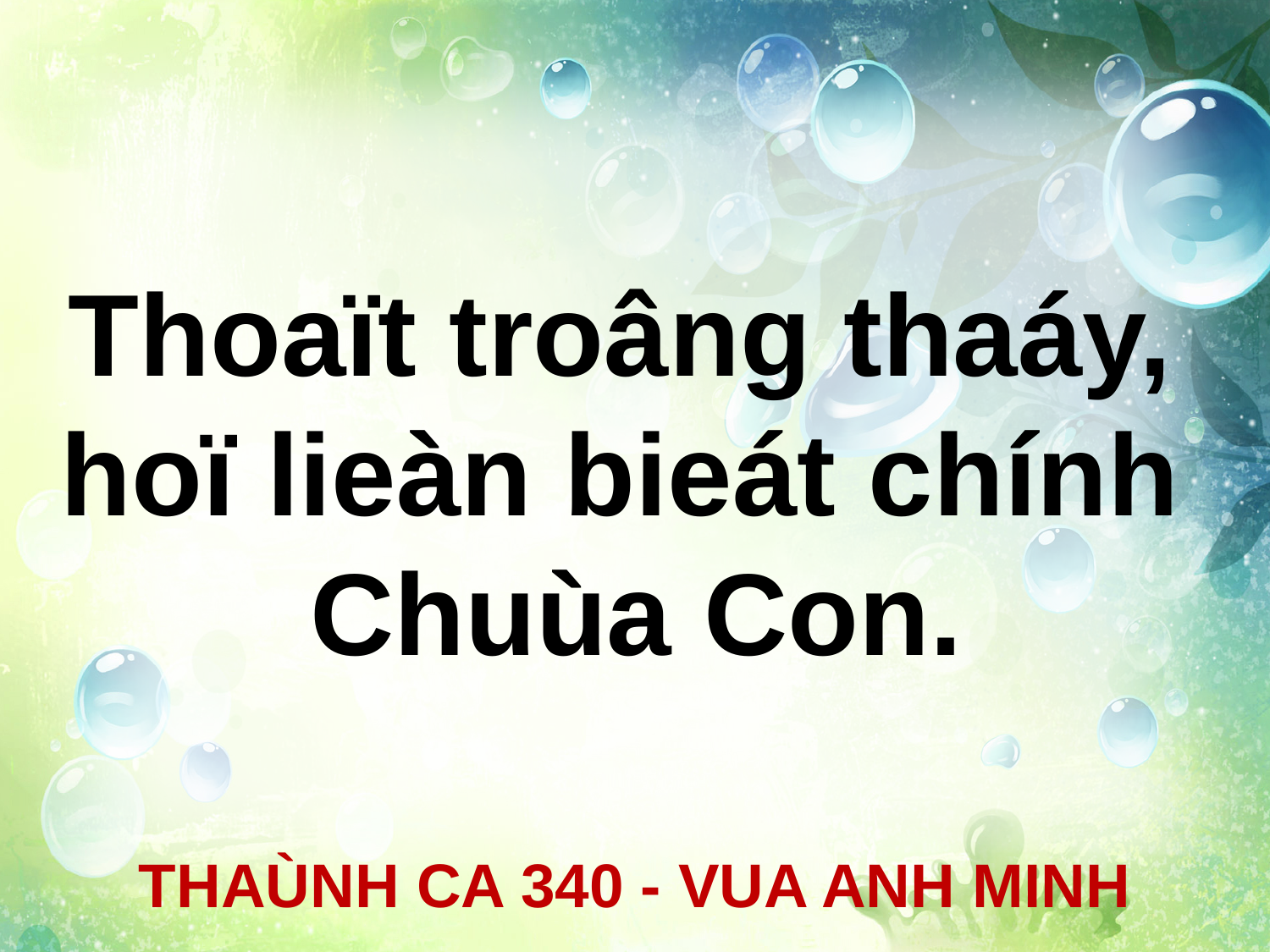

Thoaït troâng thaáy,
hoï lieàn bieát chính
Chuùa Con.
THAÙNH CA 340 - VUA ANH MINH